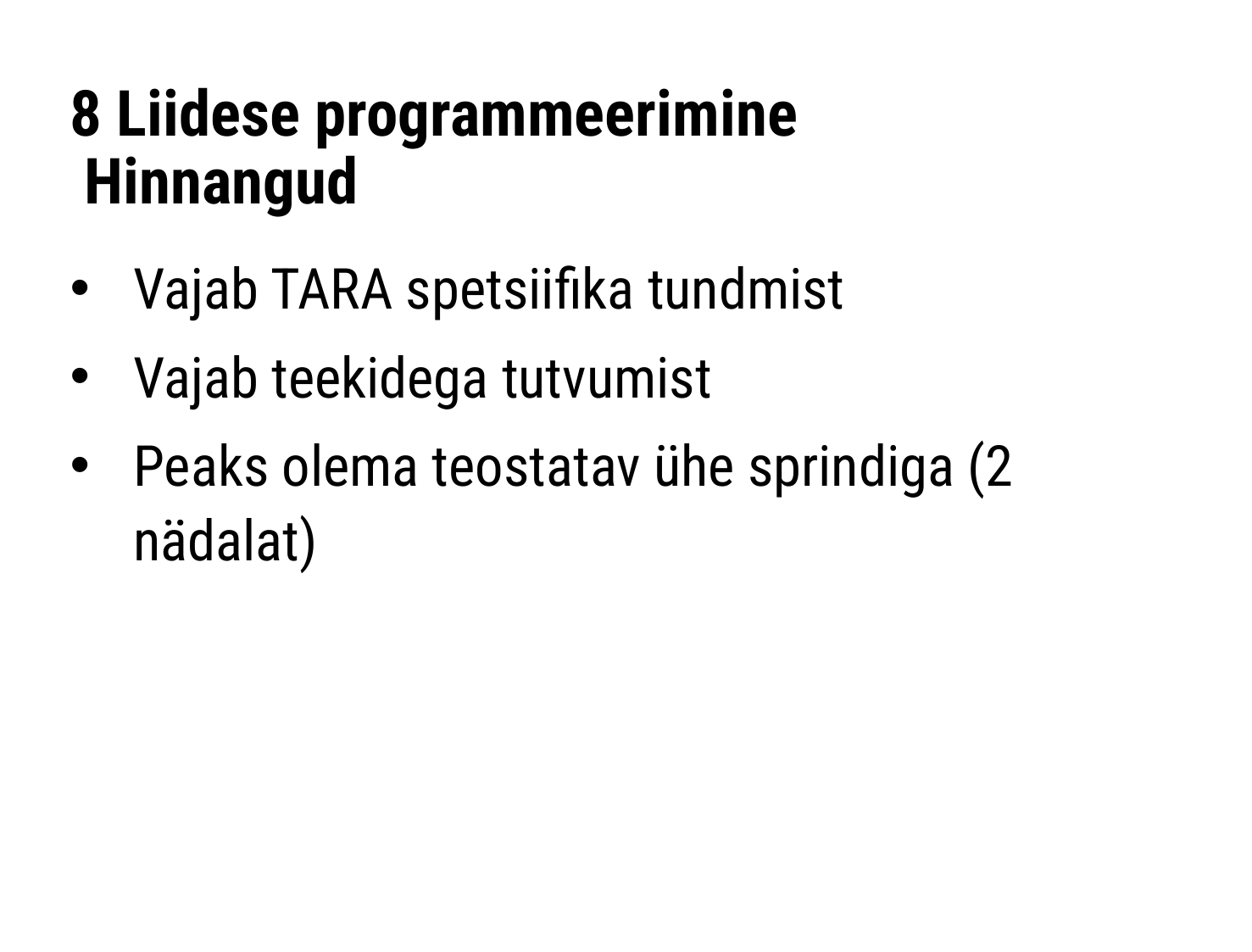

# 8 Liidese programmeerimine Hinnangud
Vajab TARA spetsiifika tundmist
Vajab teekidega tutvumist
Peaks olema teostatav ühe sprindiga (2 nädalat)